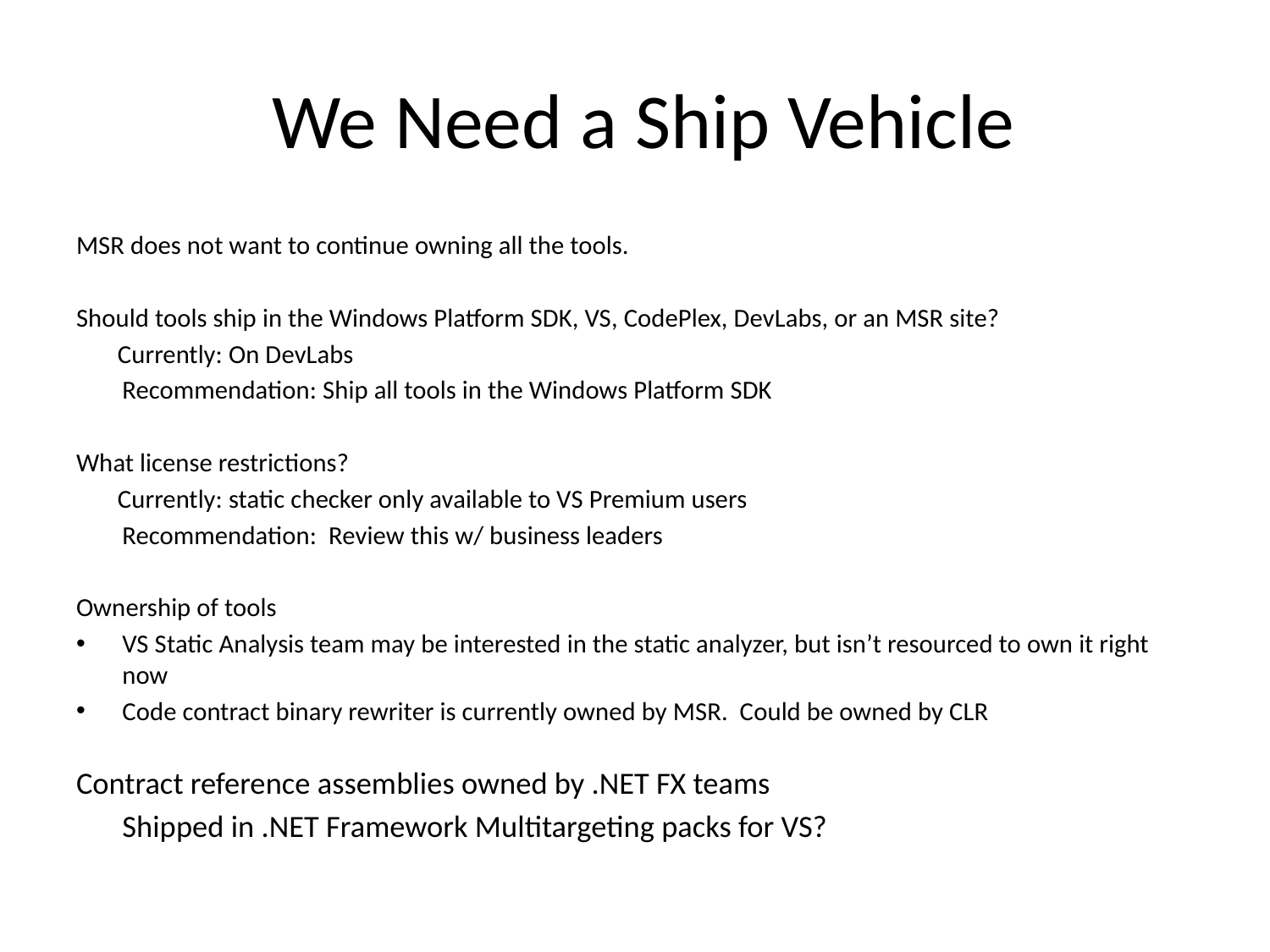

# We Need a Ship Vehicle
MSR does not want to continue owning all the tools.

Should tools ship in the Windows Platform SDK, VS, CodePlex, DevLabs, or an MSR site?
       Currently: On DevLabs
	Recommendation: Ship all tools in the Windows Platform SDK

What license restrictions?
       Currently: static checker only available to VS Premium users
	Recommendation:  Review this w/ business leaders

Ownership of tools
VS Static Analysis team may be interested in the static analyzer, but isn’t resourced to own it right now
Code contract binary rewriter is currently owned by MSR.  Could be owned by CLR

Contract reference assemblies owned by .NET FX teams
	Shipped in .NET Framework Multitargeting packs for VS?